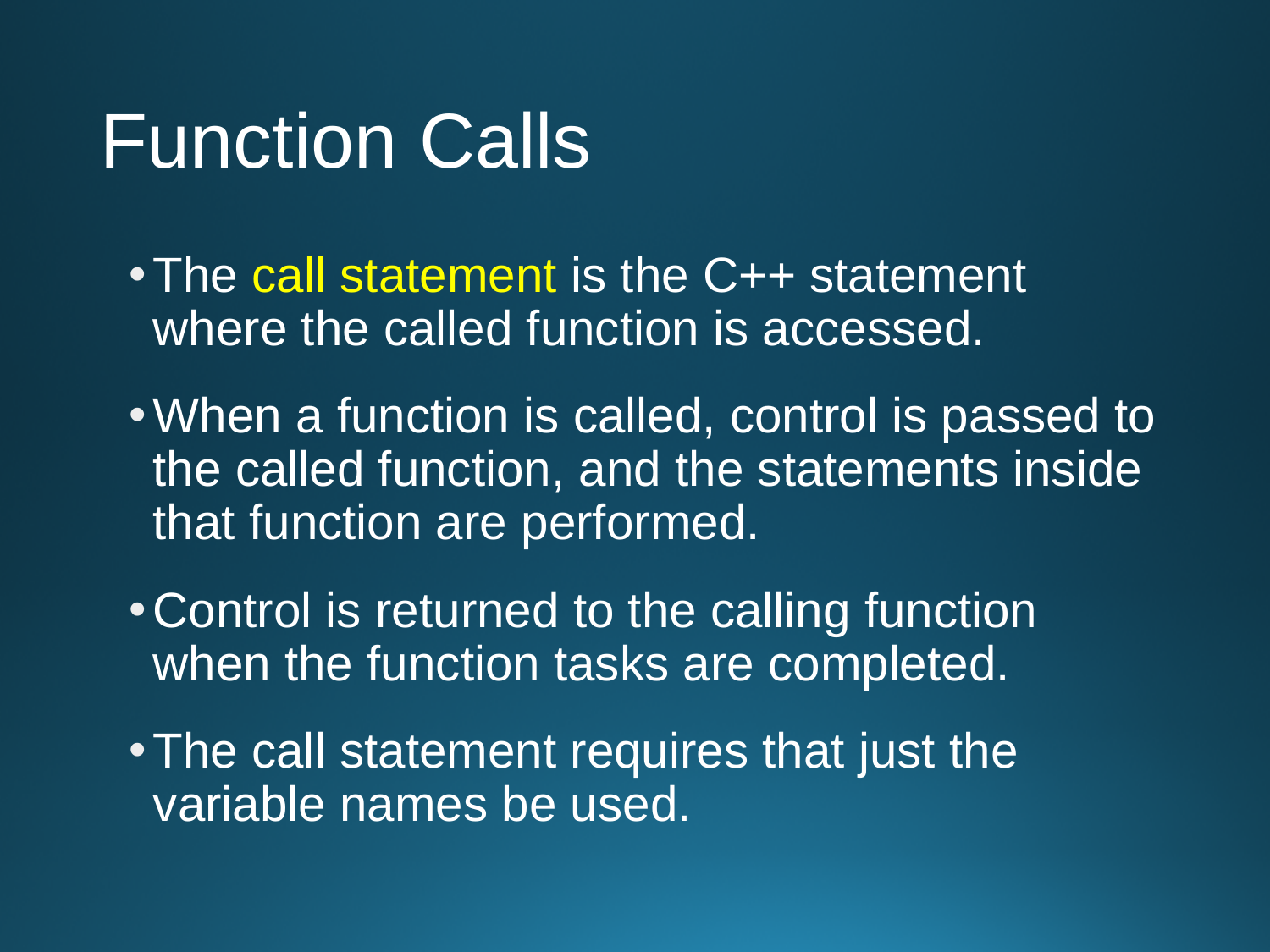

# Function Calls
The call statement is the C++ statement where the called function is accessed.
When a function is called, control is passed to the called function, and the statements inside that function are performed.
Control is returned to the calling function when the function tasks are completed.
The call statement requires that just the variable names be used.